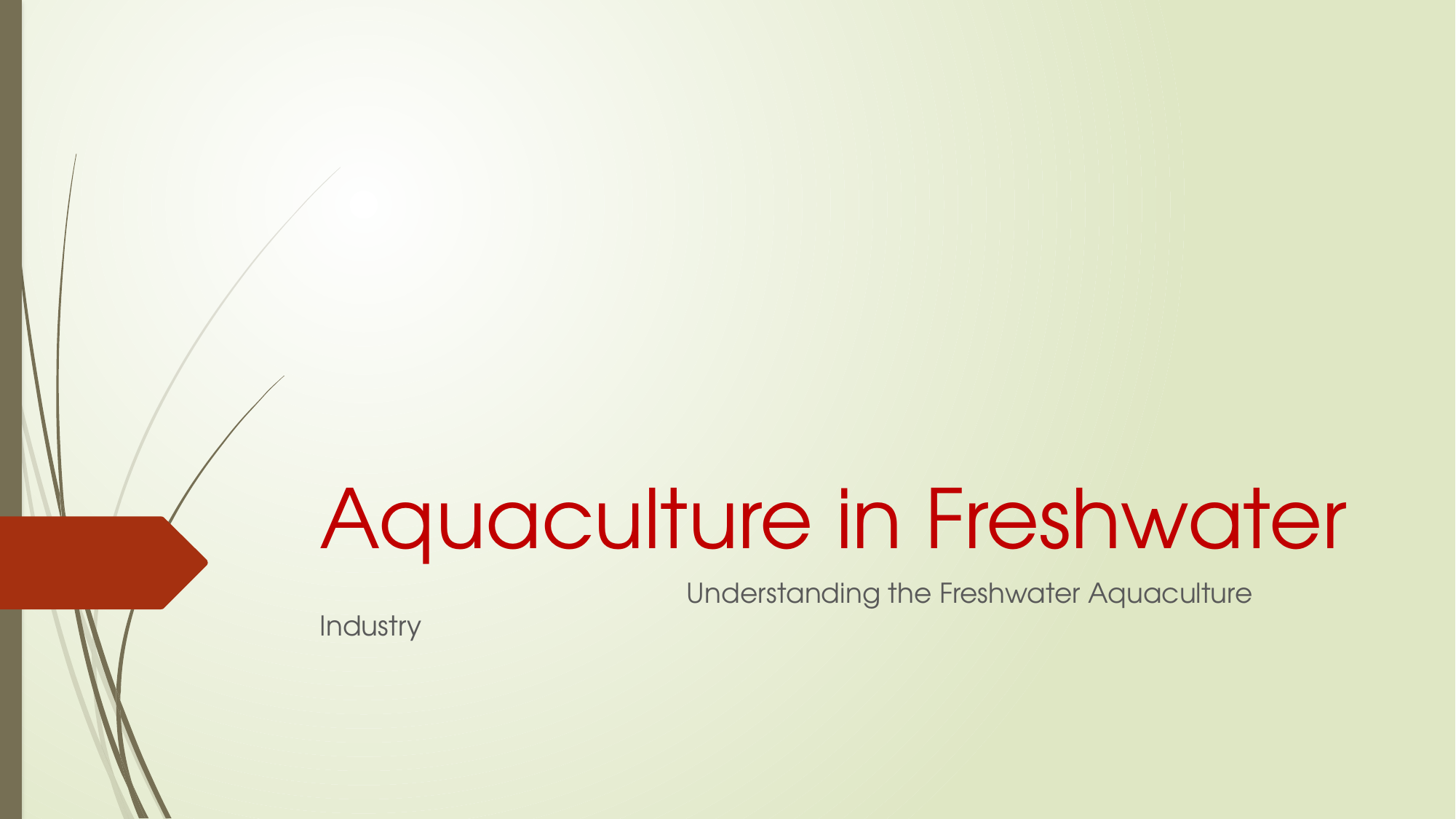

# Aquaculture in Freshwater
                                                Understanding the Freshwater Aquaculture Industry